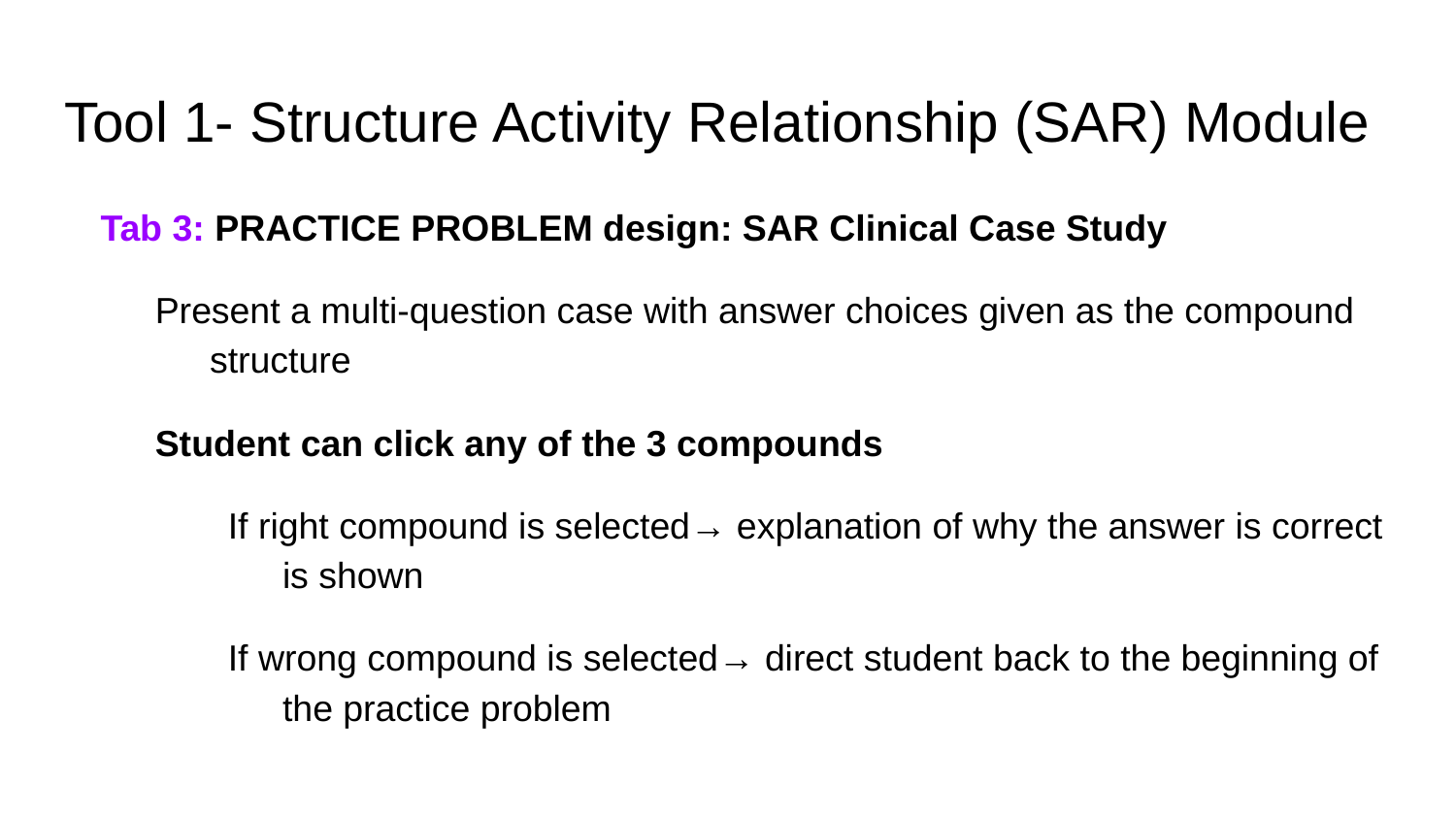

# Tool 1- Structure Activity Relationship (SAR) Module

Tab 3: PRACTICE PROBLEM design: SAR Clinical Case Study
Present a multi-question case with answer choices given as the compound structure
Student can click any of the 3 compounds
If right compound is selected→ explanation of why the answer is correct is shown
If wrong compound is selected→ direct student back to the beginning of the practice problem